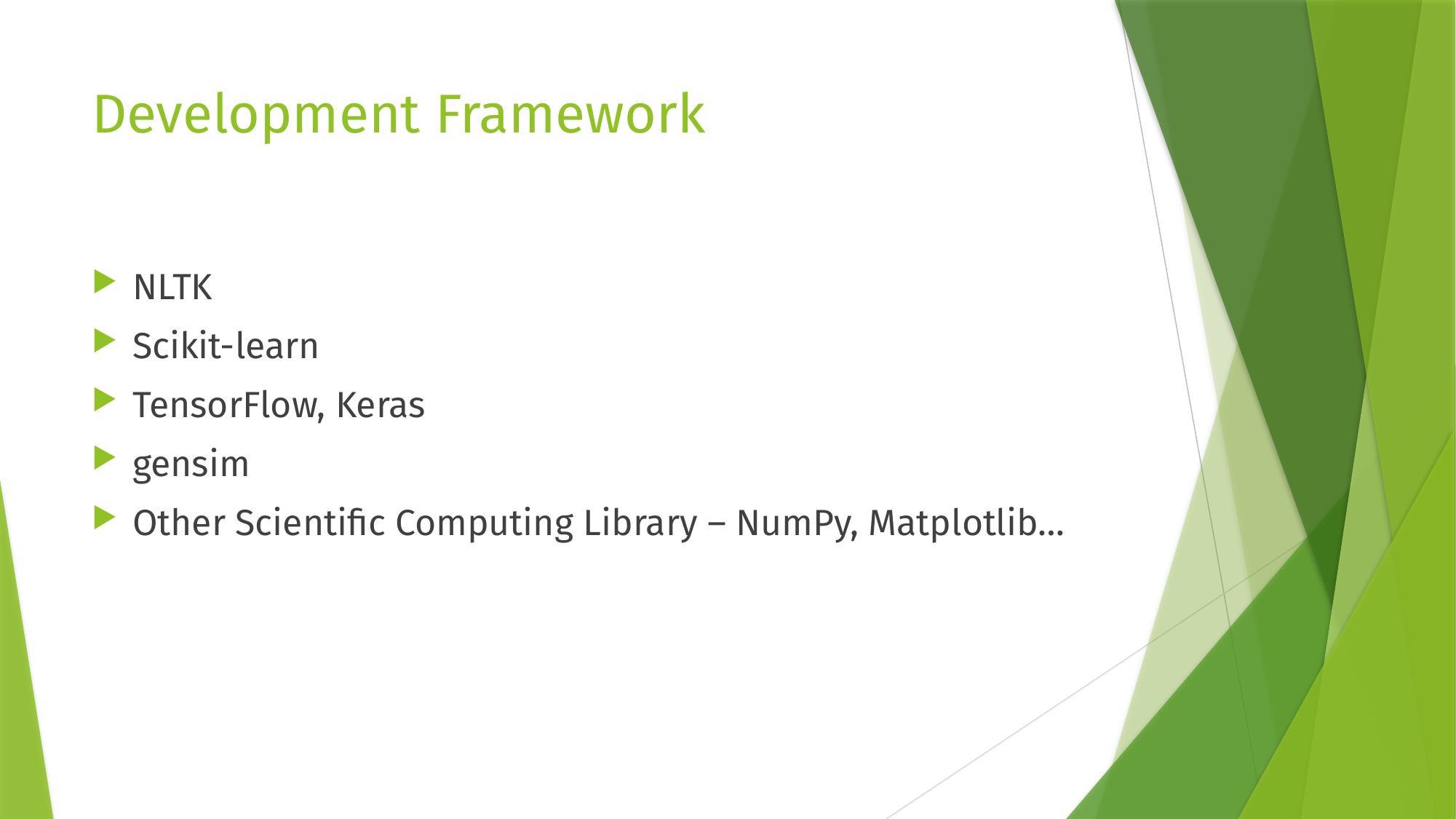

# Development Framework
NLTK
Scikit-learn
TensorFlow, Keras
gensim
Other Scientific Computing Library – NumPy, Matplotlib…